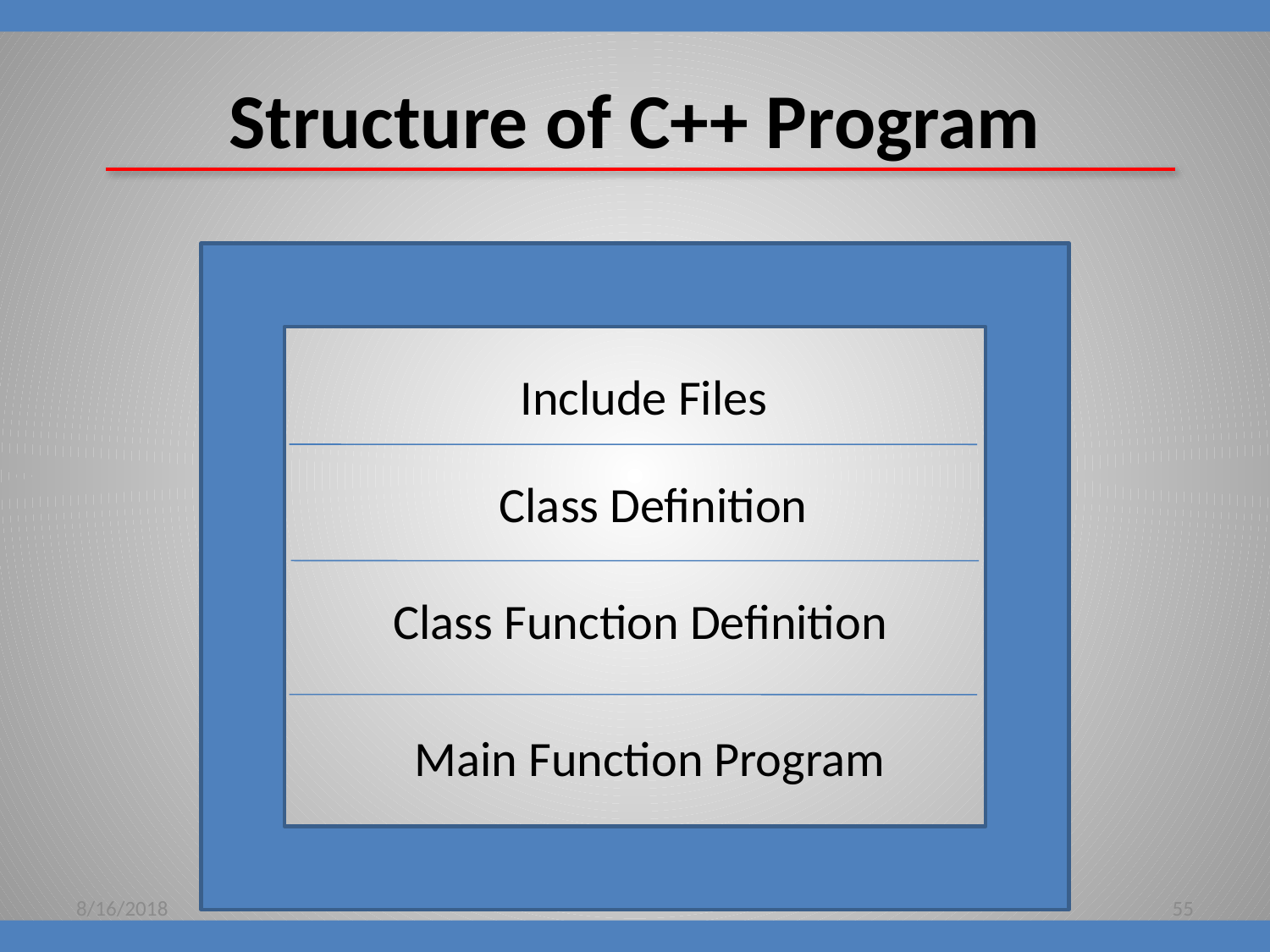

# Structure of C++ Program

Include Files
Class Definition
Class Function Definition
Main Function Program
8/16/2018
55